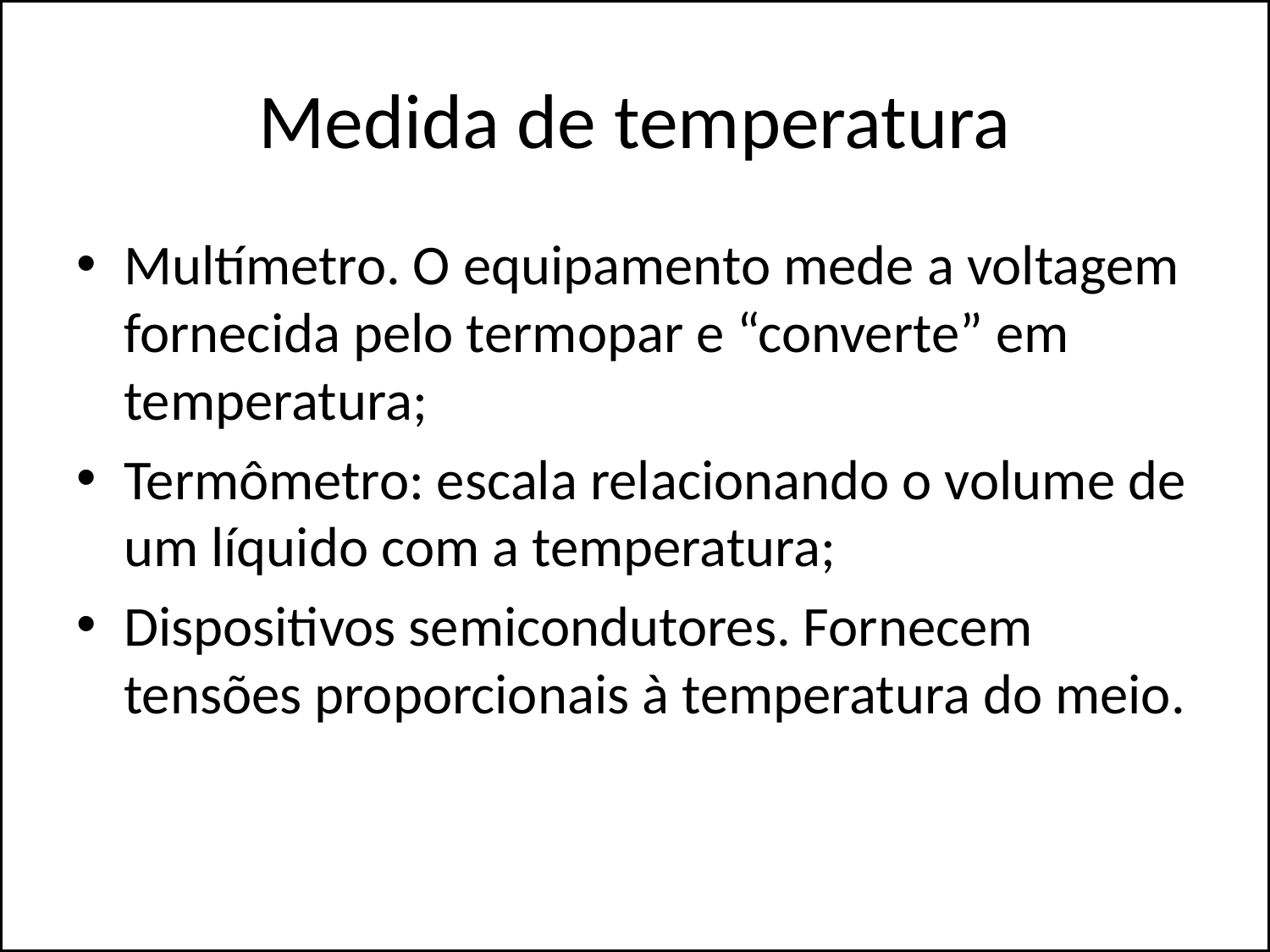

# Medida de temperatura
Multímetro. O equipamento mede a voltagem fornecida pelo termopar e “converte” em temperatura;
Termômetro: escala relacionando o volume de um líquido com a temperatura;
Dispositivos semicondutores. Fornecem tensões proporcionais à temperatura do meio.